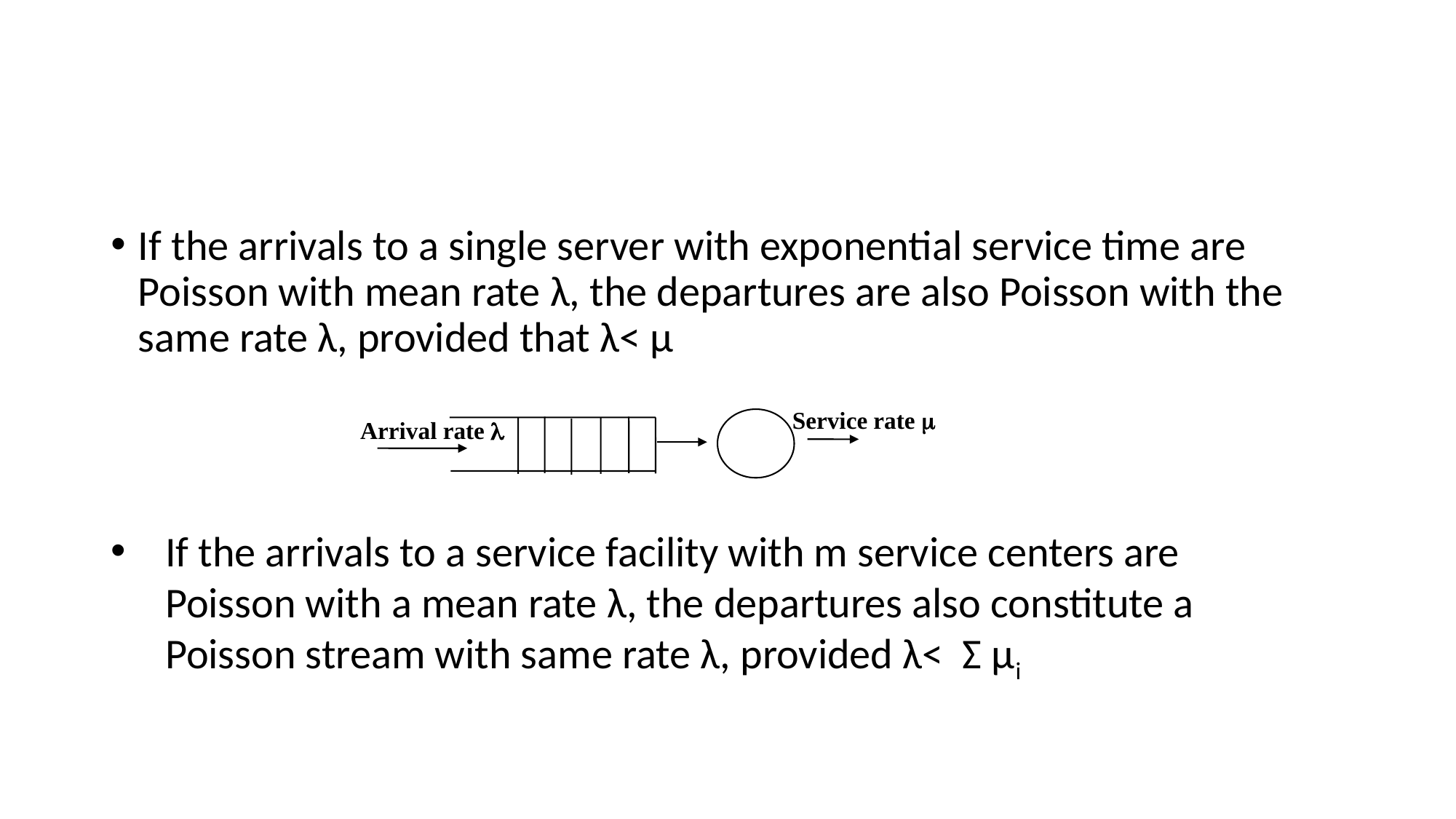

#
If the arrivals to a single server with exponential service time are Poisson with mean rate λ, the departures are also Poisson with the same rate λ, provided that λ< µ

Service rate μ

Arrival rate λ

If the arrivals to a service facility with m service centers are Poisson with a mean rate λ, the departures also constitute a Poisson stream with same rate λ, provided λ<  Ʃ µi